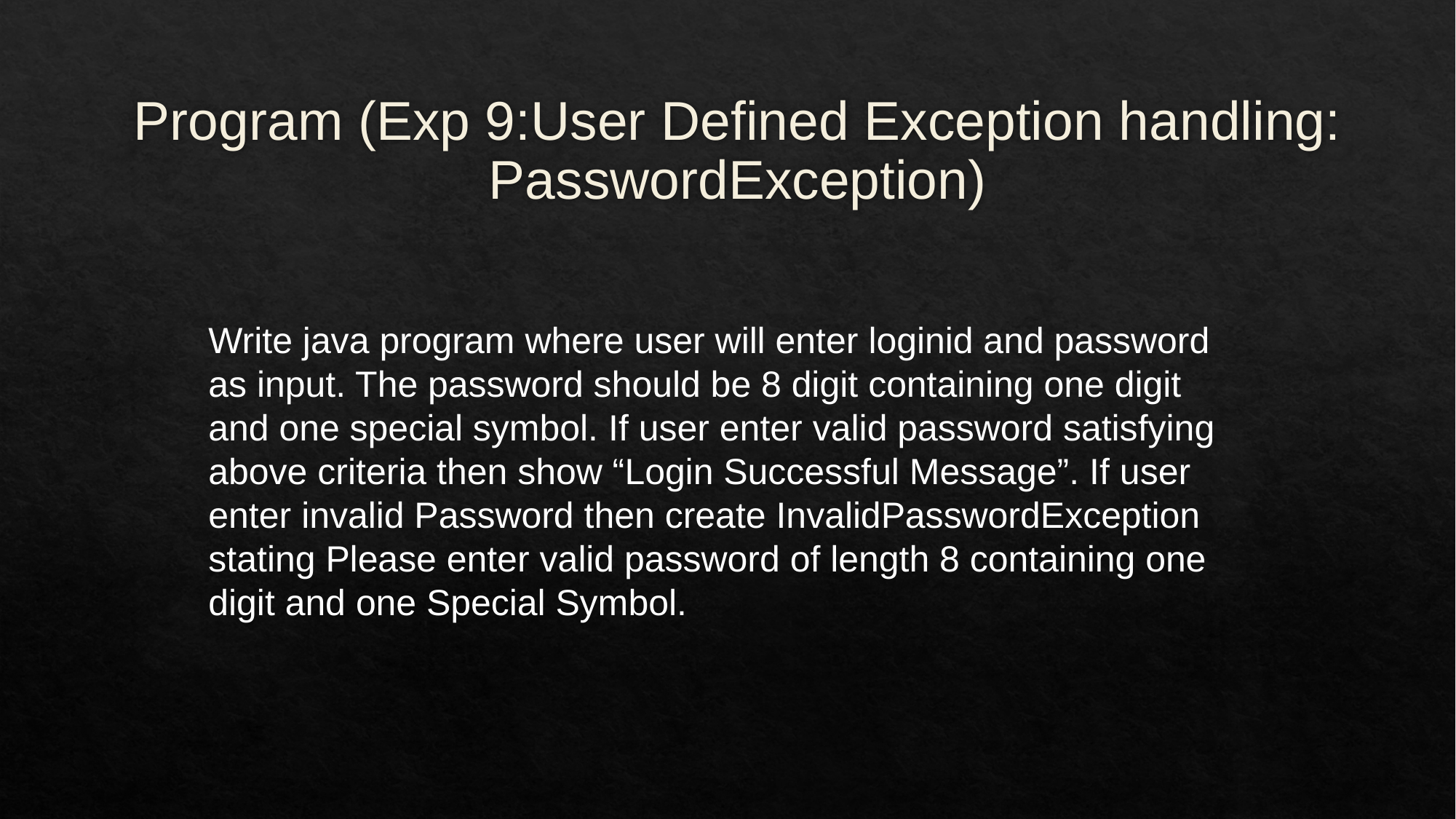

# Program (Exp 9:User Defined Exception handling: PasswordException)
Write java program where user will enter loginid and password as input. The password should be 8 digit containing one digit and one special symbol. If user enter valid password satisfying above criteria then show “Login Successful Message”. If user enter invalid Password then create InvalidPasswordException stating Please enter valid password of length 8 containing one digit and one Special Symbol.